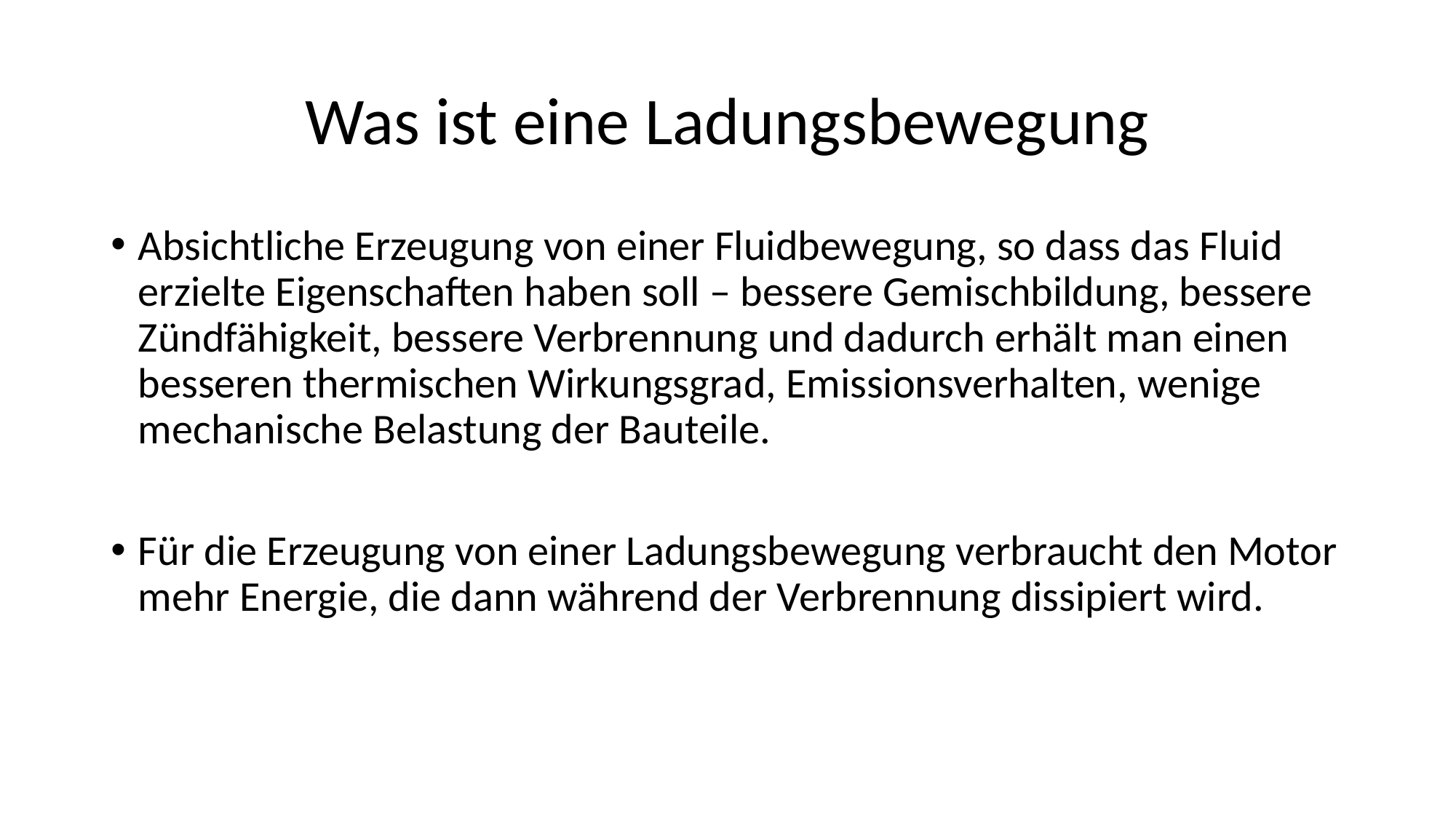

# Was ist eine Ladungsbewegung
Absichtliche Erzeugung von einer Fluidbewegung, so dass das Fluid erzielte Eigenschaften haben soll – bessere Gemischbildung, bessere Zündfähigkeit, bessere Verbrennung und dadurch erhält man einen besseren thermischen Wirkungsgrad, Emissionsverhalten, wenige mechanische Belastung der Bauteile.

Für die Erzeugung von einer Ladungsbewegung verbraucht den Motor mehr Energie, die dann während der Verbrennung dissipiert wird.